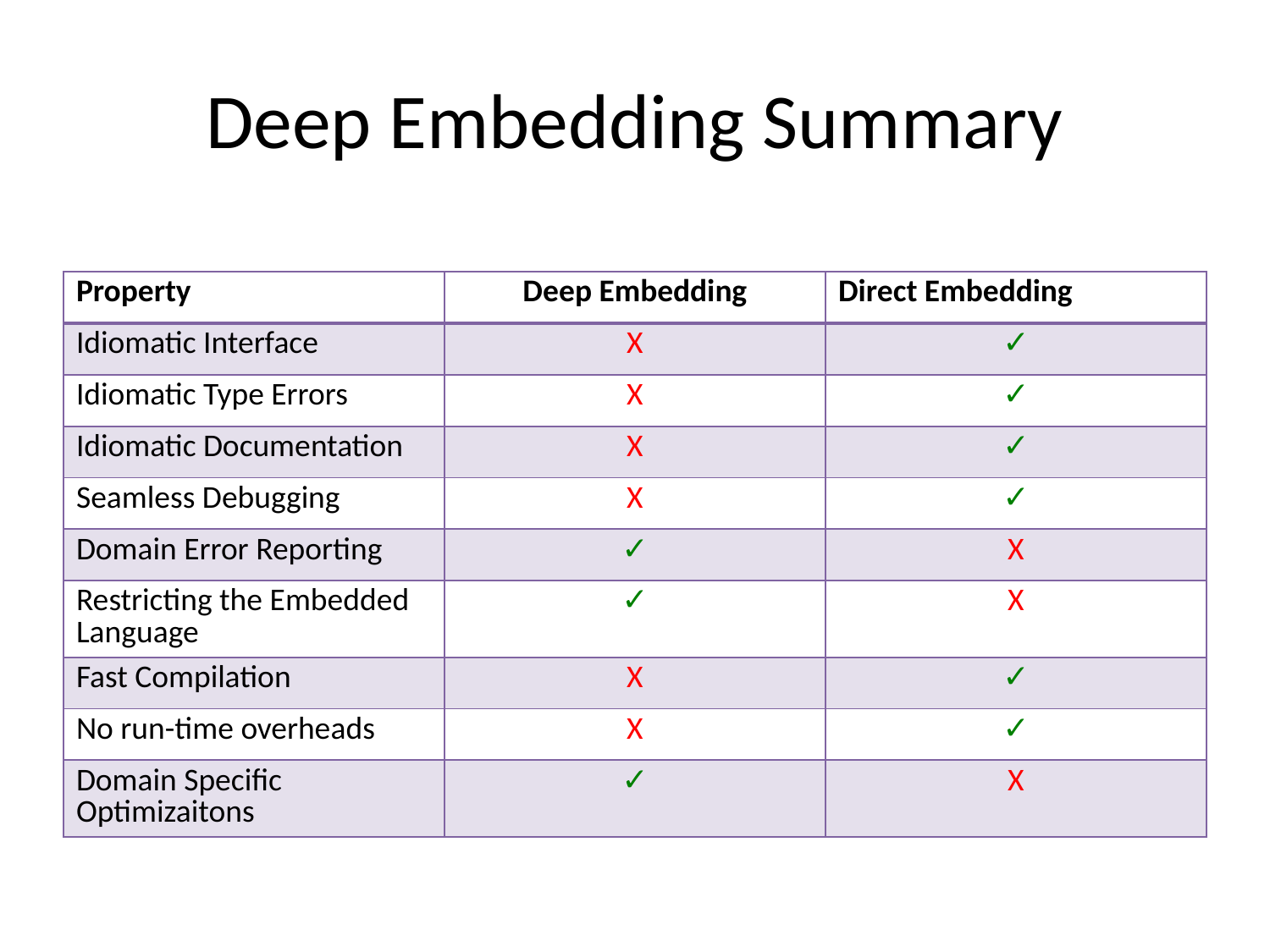

# Deep Embedding Summary
| Property | Deep Embedding | Direct Embedding |
| --- | --- | --- |
| Idiomatic Interface | X | ✓ |
| Idiomatic Type Errors | X | ✓ |
| Idiomatic Documentation | X | ✓ |
| Seamless Debugging | X | ✓ |
| Domain Error Reporting | ✓ | X |
| Restricting the Embedded Language | ✓ | X |
| Fast Compilation | X | ✓ |
| No run-time overheads | X | ✓ |
| Domain Specific Optimizaitons | ✓ | X |